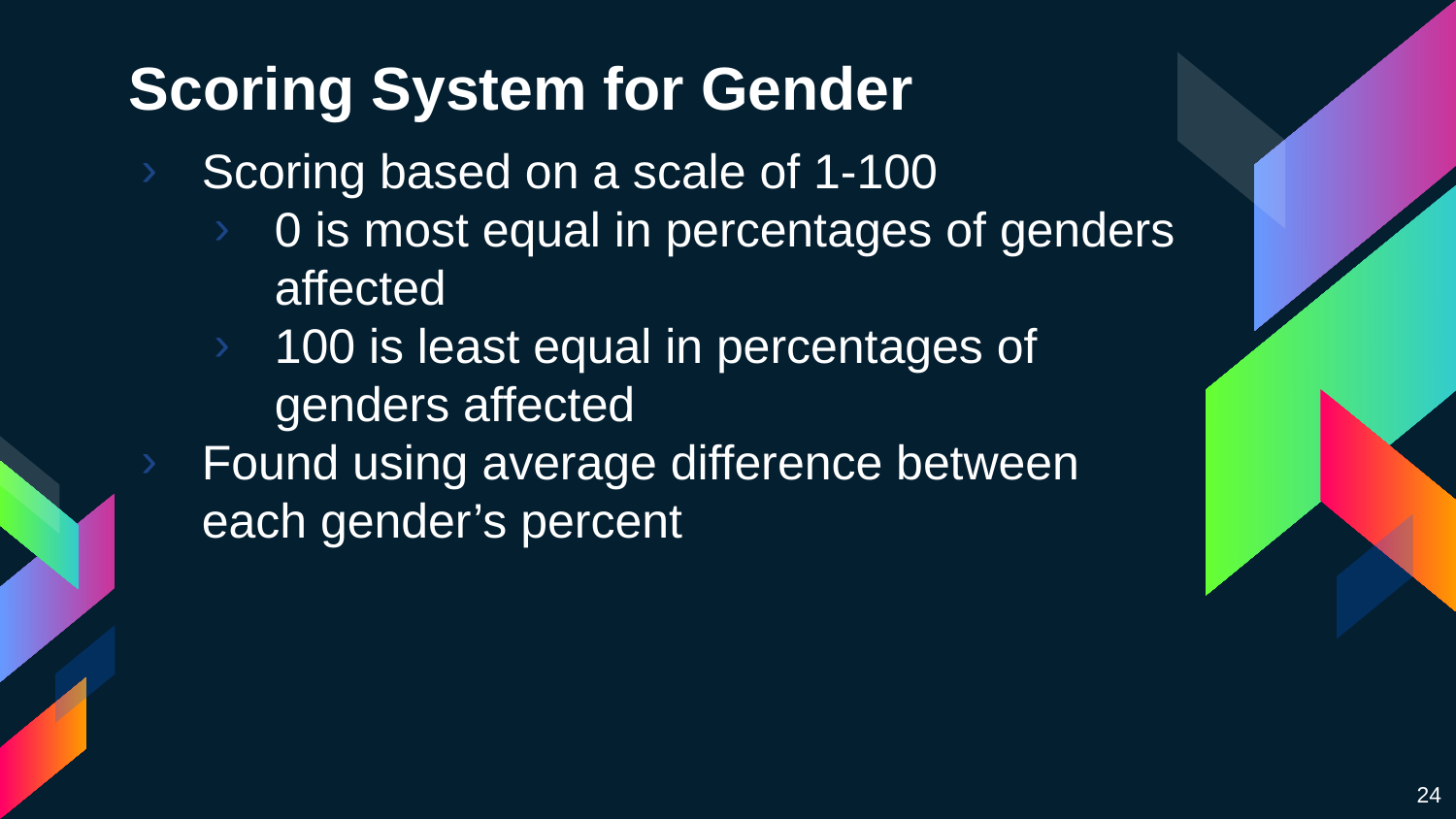

# Scoring System for Gender
Scoring based on a scale of 1-100
0 is most equal in percentages of genders affected
100 is least equal in percentages of genders affected
Found using average difference between each gender’s percent
24